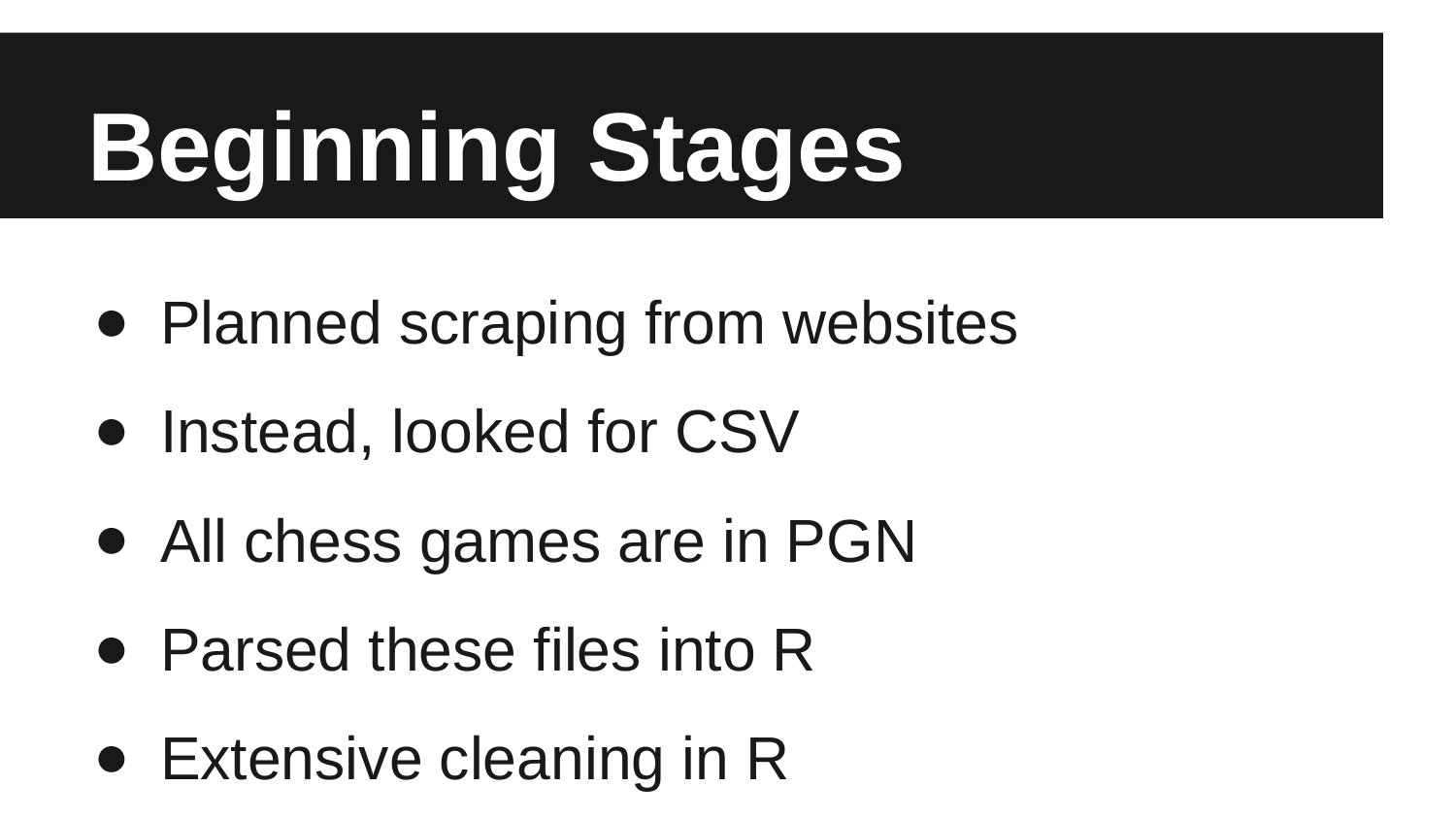

# Beginning Stages
Planned scraping from websites
Instead, looked for CSV
All chess games are in PGN
Parsed these files into R
Extensive cleaning in R